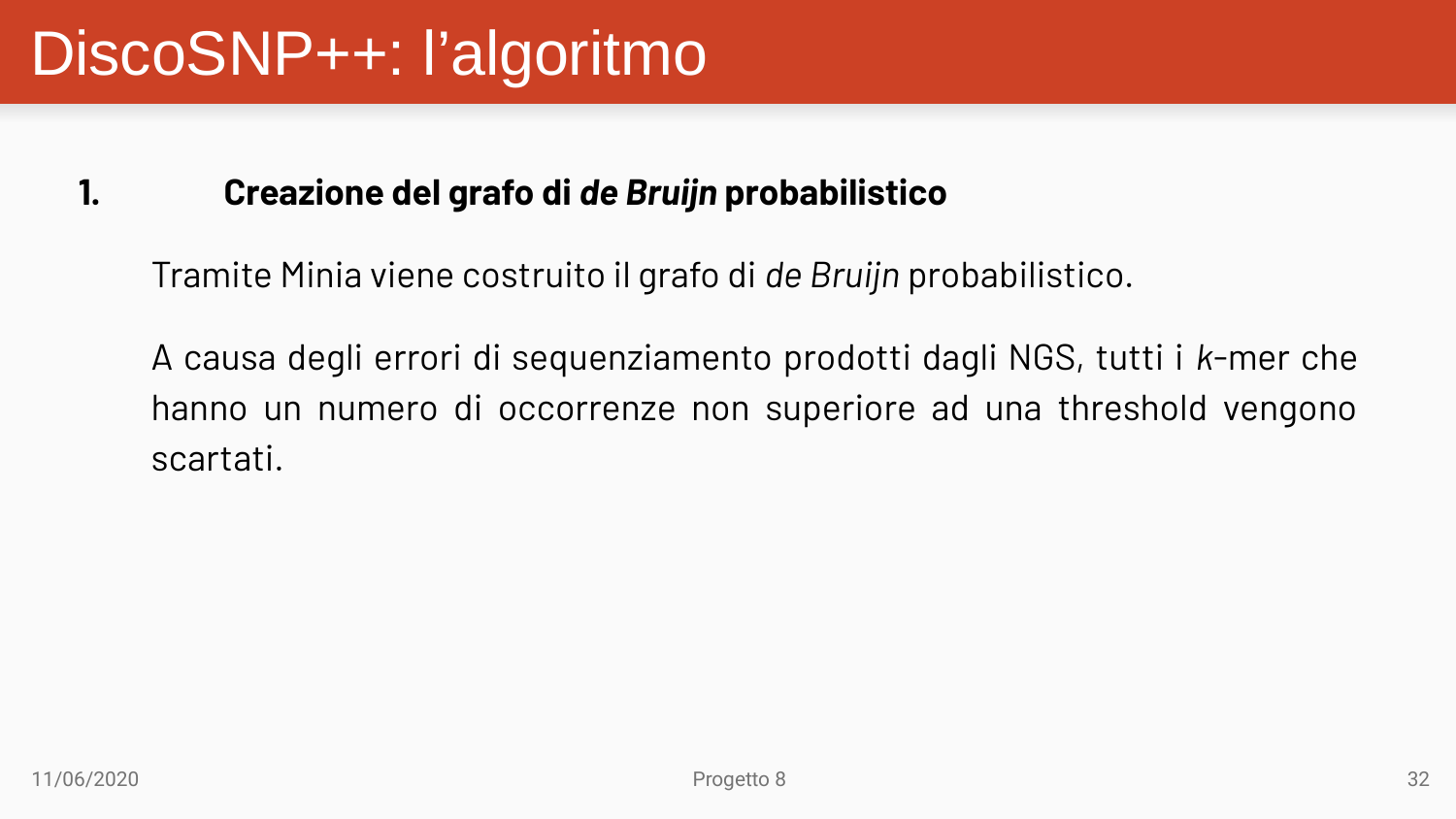

# DiscoSNP++: l’algoritmo
1. 	Creazione del grafo di de Bruijn probabilistico
Tramite Minia viene costruito il grafo di de Bruijn probabilistico.
A causa degli errori di sequenziamento prodotti dagli NGS, tutti i k-mer che hanno un numero di occorrenze non superiore ad una threshold vengono scartati.
32
11/06/2020                                                                                                             Progetto 8